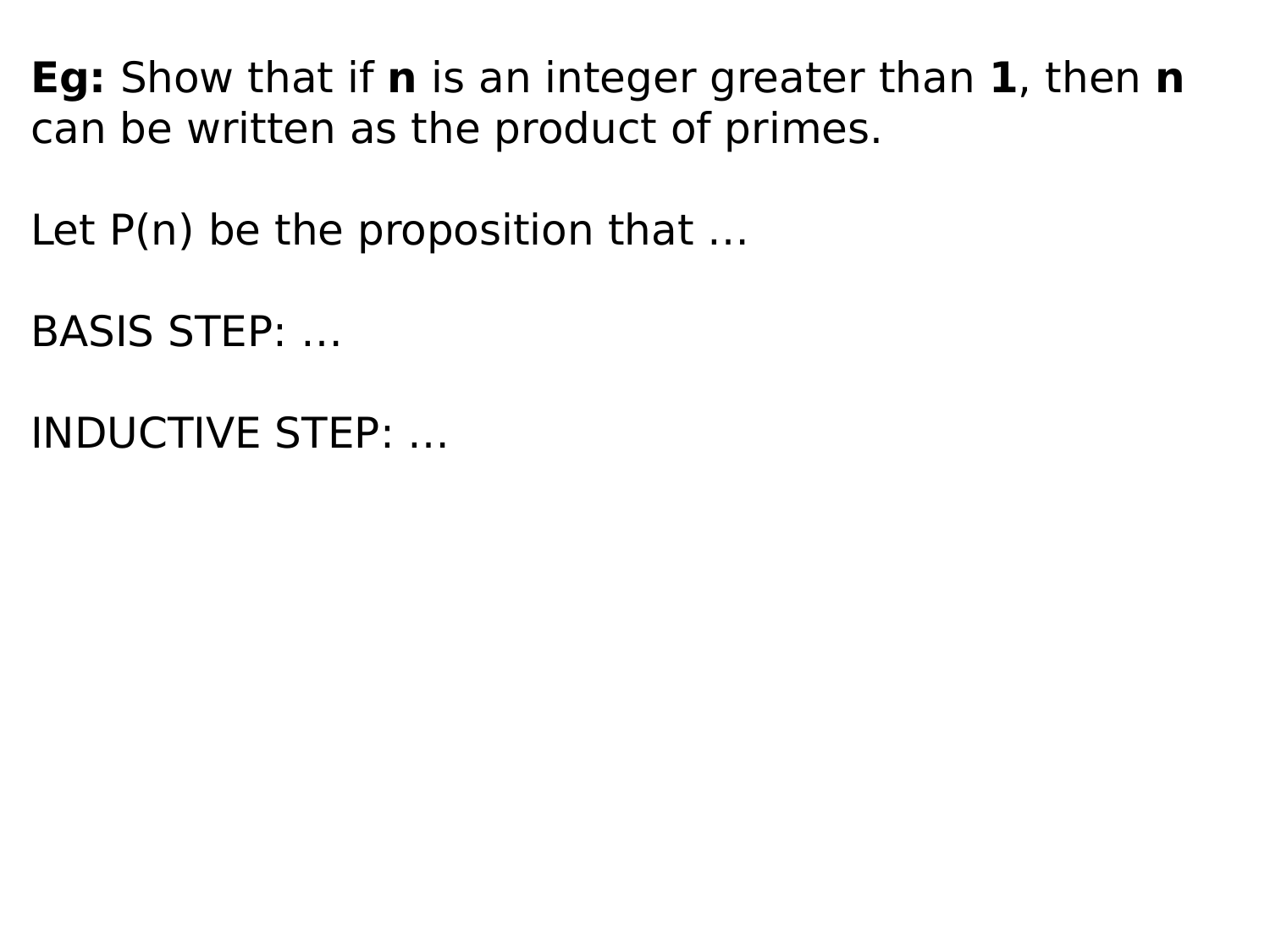

Eg: Show that if n is an integer greater than 1, then n can be written as the product of primes.

Let P(n) be the proposition that …

BASIS STEP: …

INDUCTIVE STEP: …